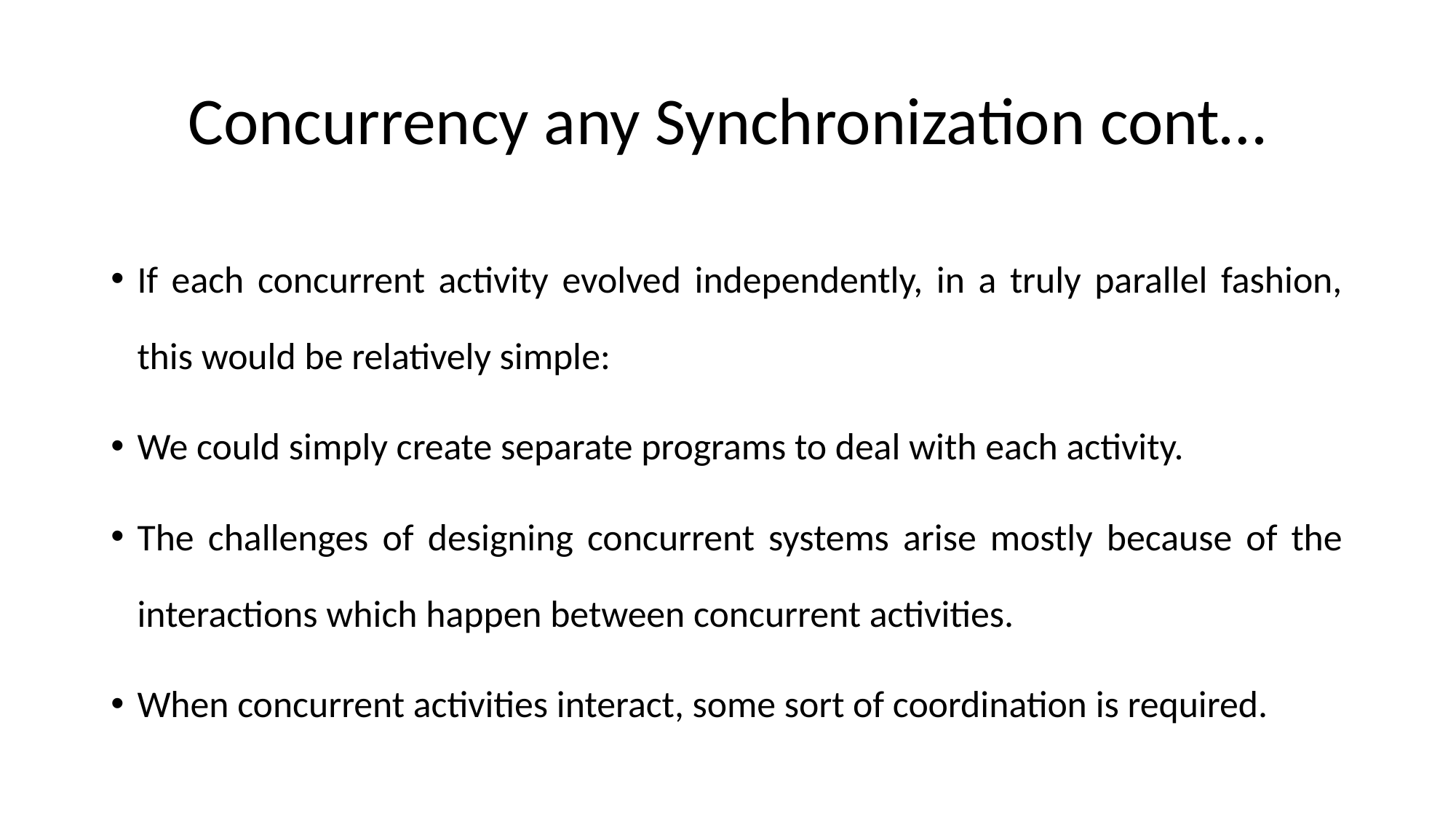

# Concurrency any Synchronization cont…
If each concurrent activity evolved independently, in a truly parallel fashion, this would be relatively simple:
We could simply create separate programs to deal with each activity.
The challenges of designing concurrent systems arise mostly because of the interactions which happen between concurrent activities.
When concurrent activities interact, some sort of coordination is required.